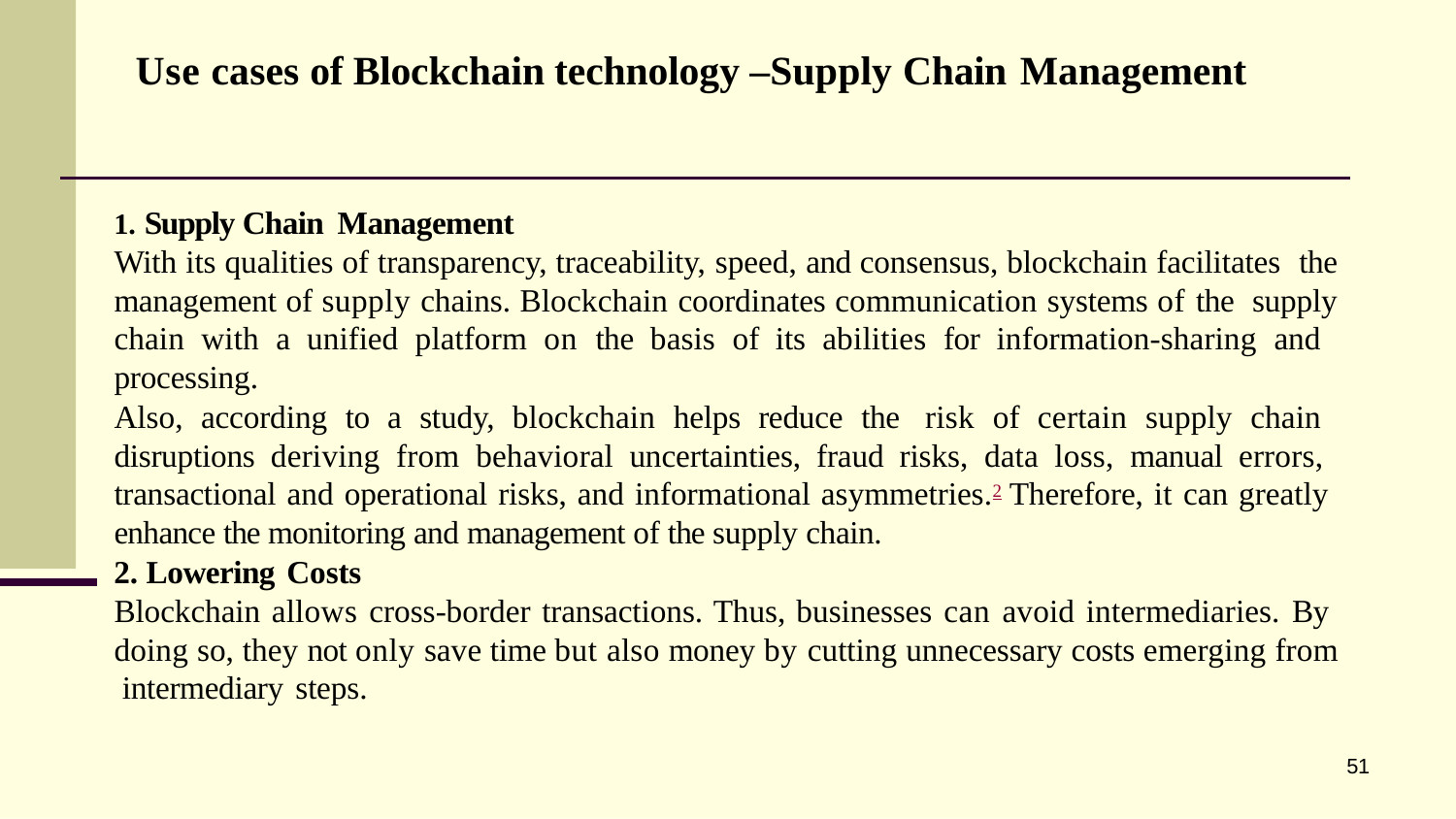

# Use cases of Blockchain technology –Supply Chain Management
Supply Chain Management
With its qualities of transparency, traceability, speed, and consensus, blockchain facilitates  the management of supply chains. Blockchain coordinates communication systems of the  supply chain with a unified platform on the basis of its abilities for information-sharing and  processing.
Also, according to a study, blockchain helps reduce the risk of certain supply chain  disruptions deriving from behavioral uncertainties, fraud risks, data loss, manual errors,  transactional and operational risks, and informational asymmetries.2 Therefore, it can greatly  enhance the monitoring and management of the supply chain.
Lowering Costs
Blockchain allows cross-border transactions. Thus, businesses can avoid intermediaries. By  doing so, they not only save time but also money by cutting unnecessary costs emerging from  intermediary steps.
51